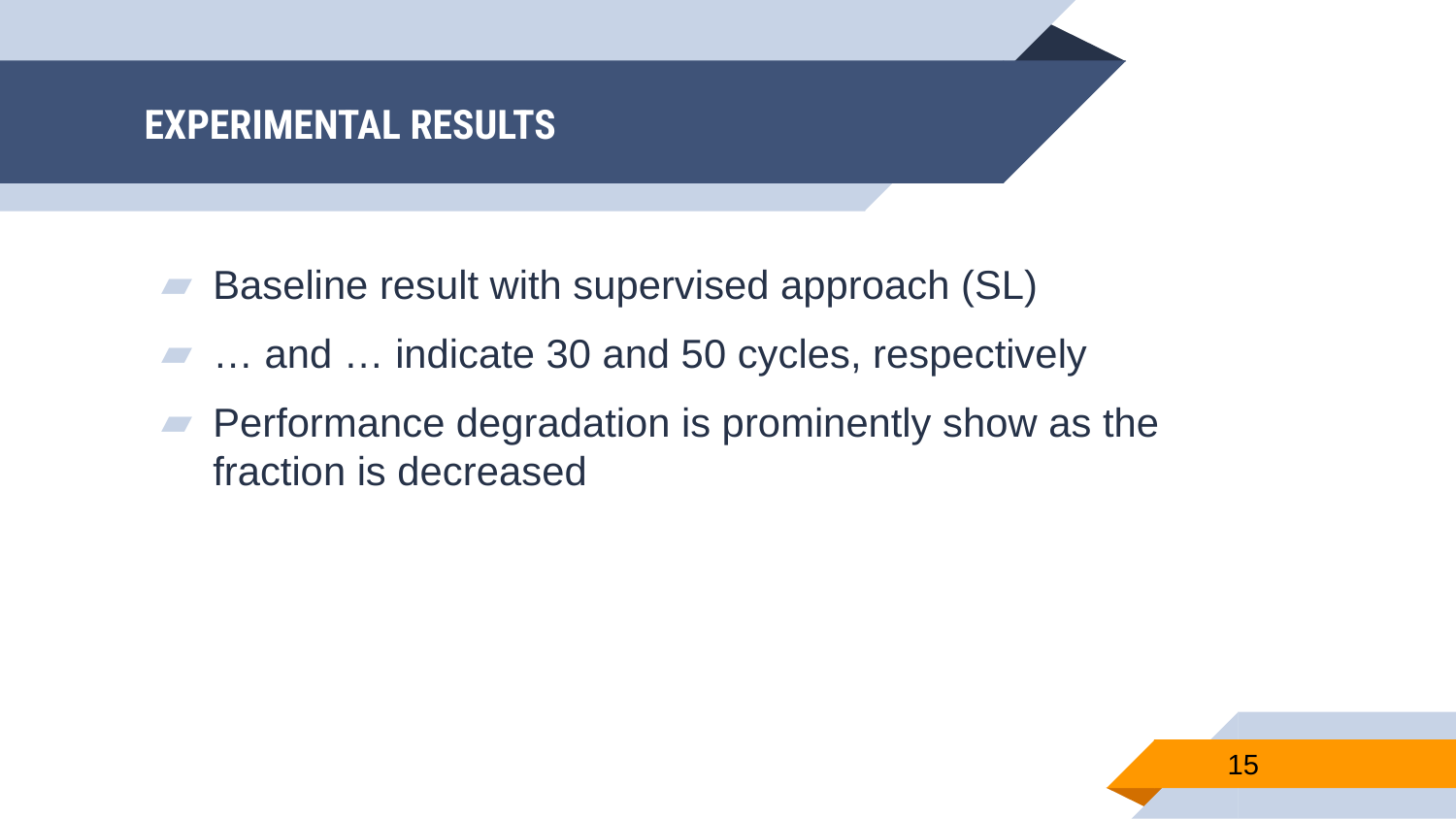

# EXPERIMENTAL RESULTS
Baseline result with supervised approach (SL)
… and … indicate 30 and 50 cycles, respectively
Performance degradation is prominently show as the fraction is decreased
15